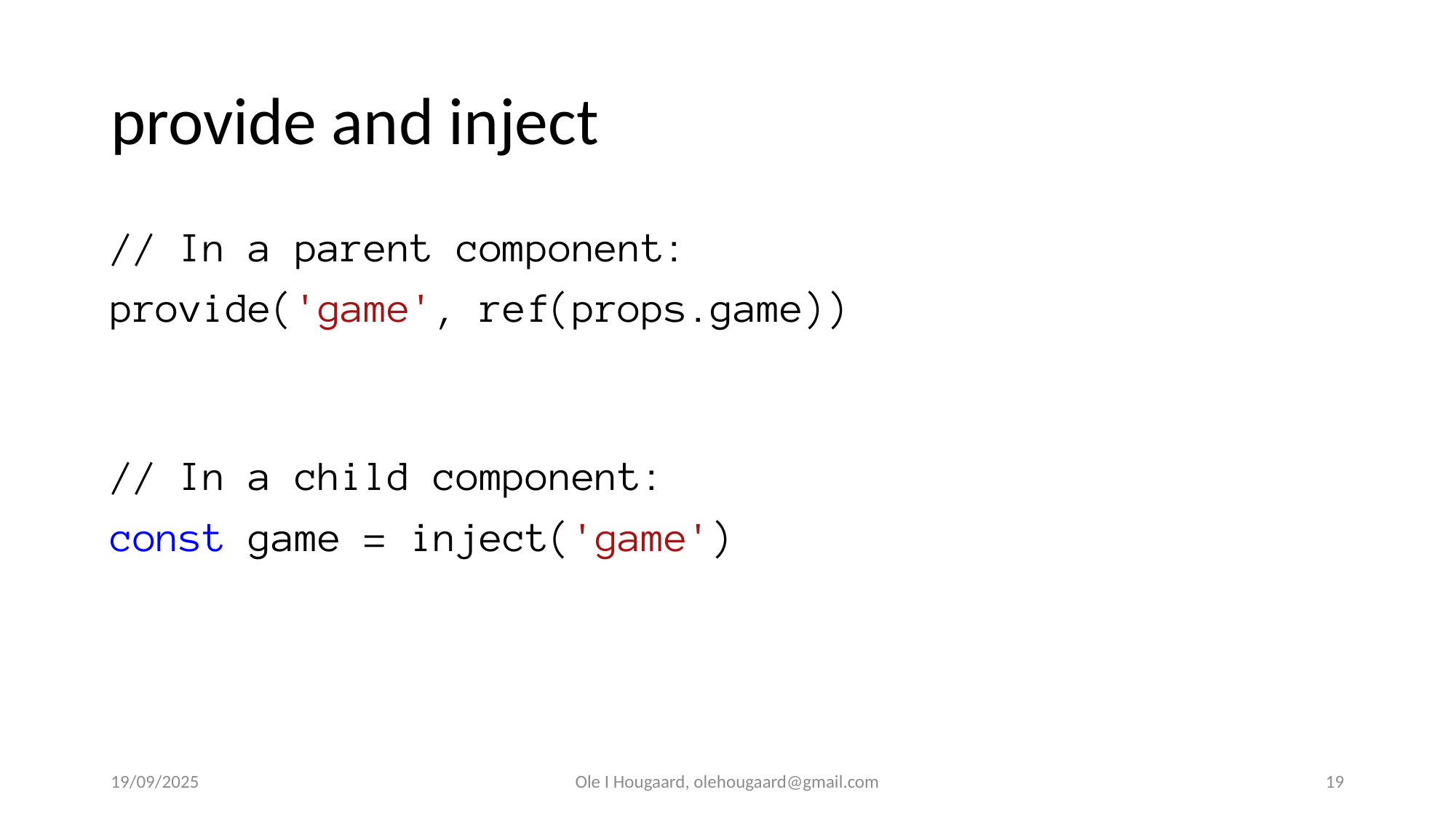

# provide and inject
// In a parent component:
provide('game', ref(props.game))

// In a child component:
const game = inject('game')

19/09/2025
Ole I Hougaard, olehougaard@gmail.com
19